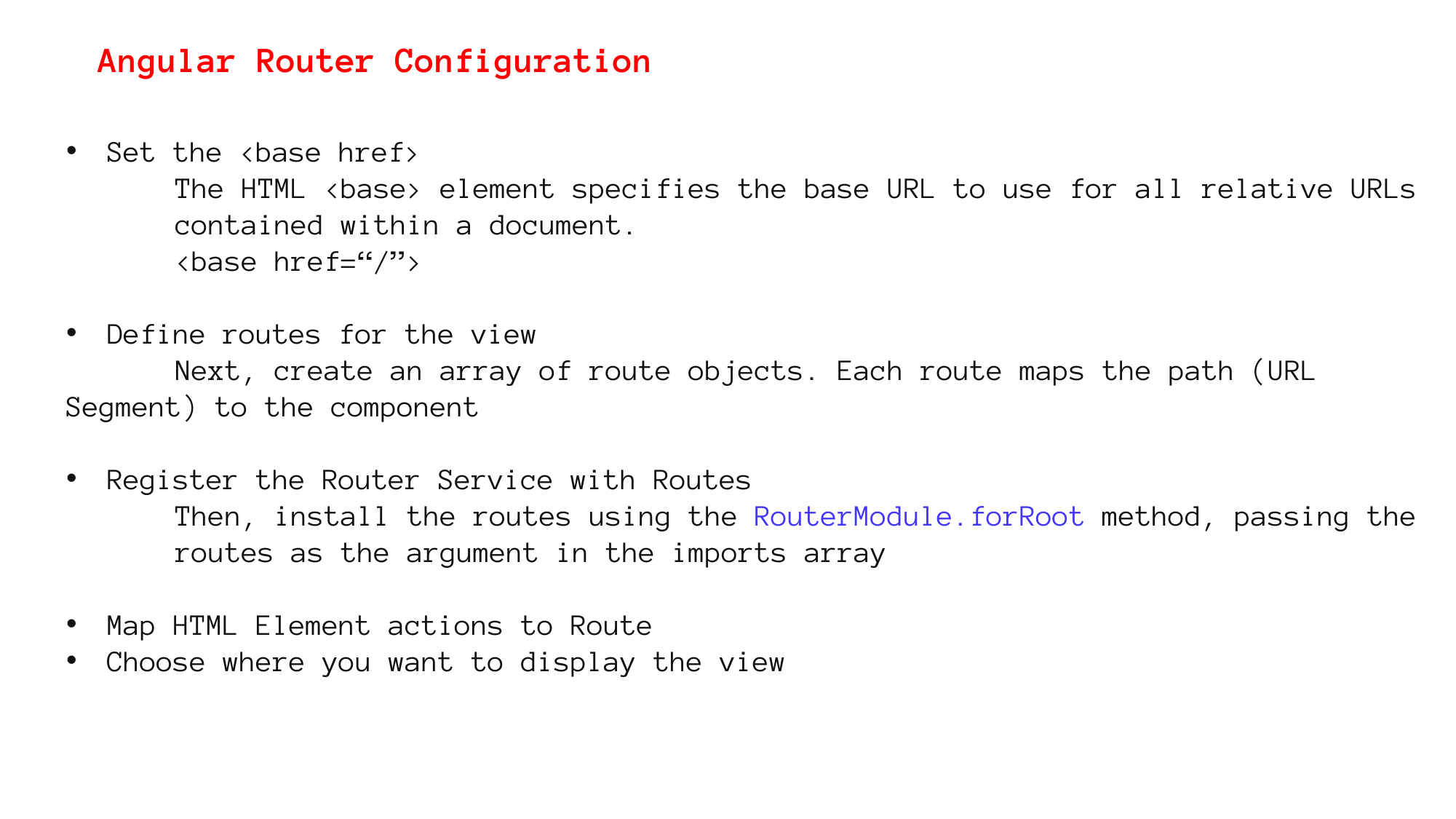

Angular Router Configuration
Set the <base href>
	The HTML <base> element specifies the base URL to use for all relative URLs 	contained within a document.
	<base href=“/”>

Define routes for the view
	Next, create an array of route objects. Each route maps the path (URL 	Segment) to the component

Register the Router Service with Routes
	Then, install the routes using the RouterModule.forRoot method, passing the 	routes as the argument in the imports array

Map HTML Element actions to Route
Choose where you want to display the view